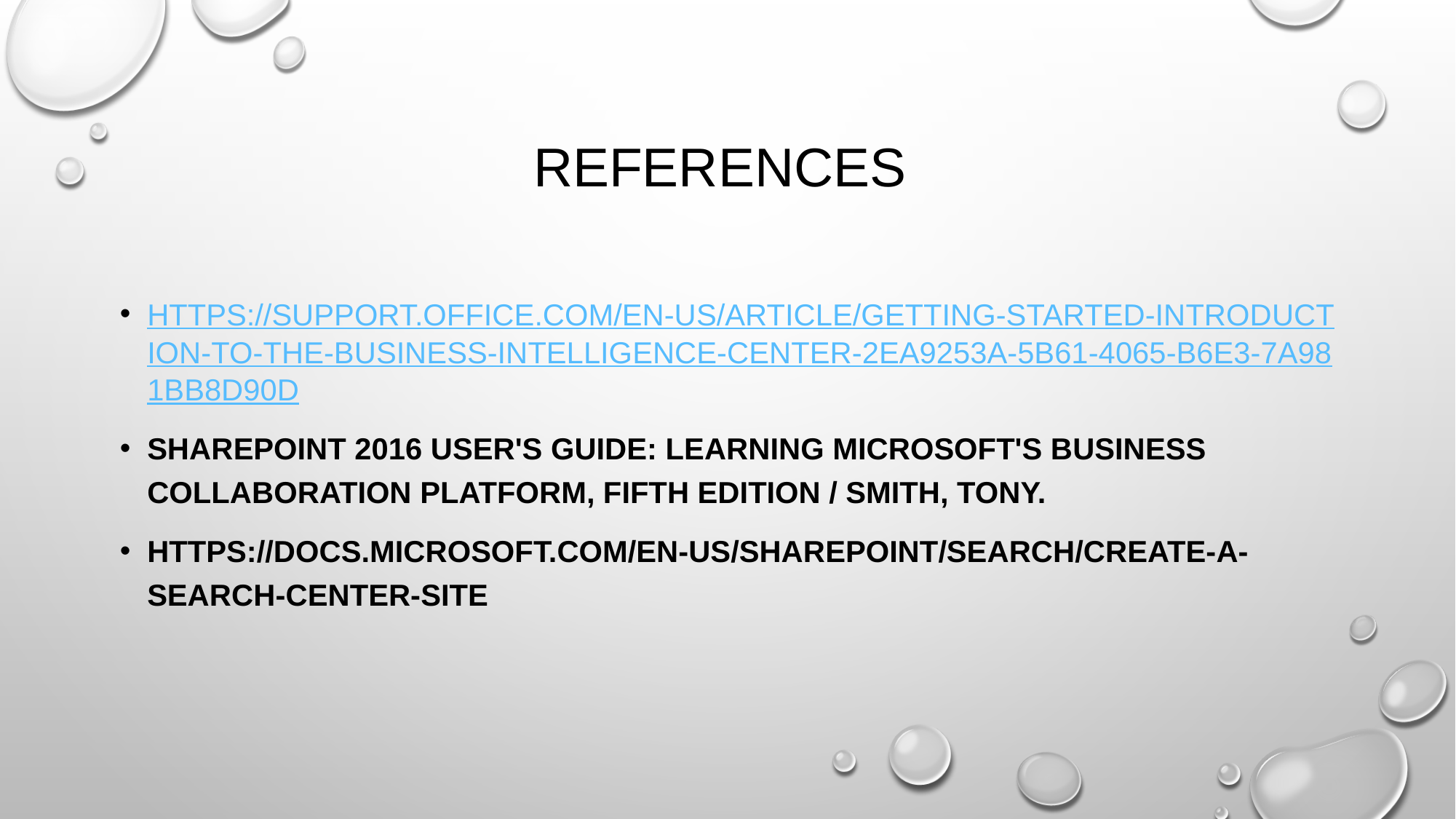

# References
https://support.office.com/en-us/article/Getting-Started-Introduction-to-the-Business-Intelligence-Center-2EA9253A-5B61-4065-B6E3-7A981BB8D90D
SharePoint 2016 User's Guide: Learning Microsoft's Business Collaboration Platform, Fifth Edition / Smith, Tony.
https://docs.microsoft.com/en-us/sharepoint/search/create-a-search-center-site